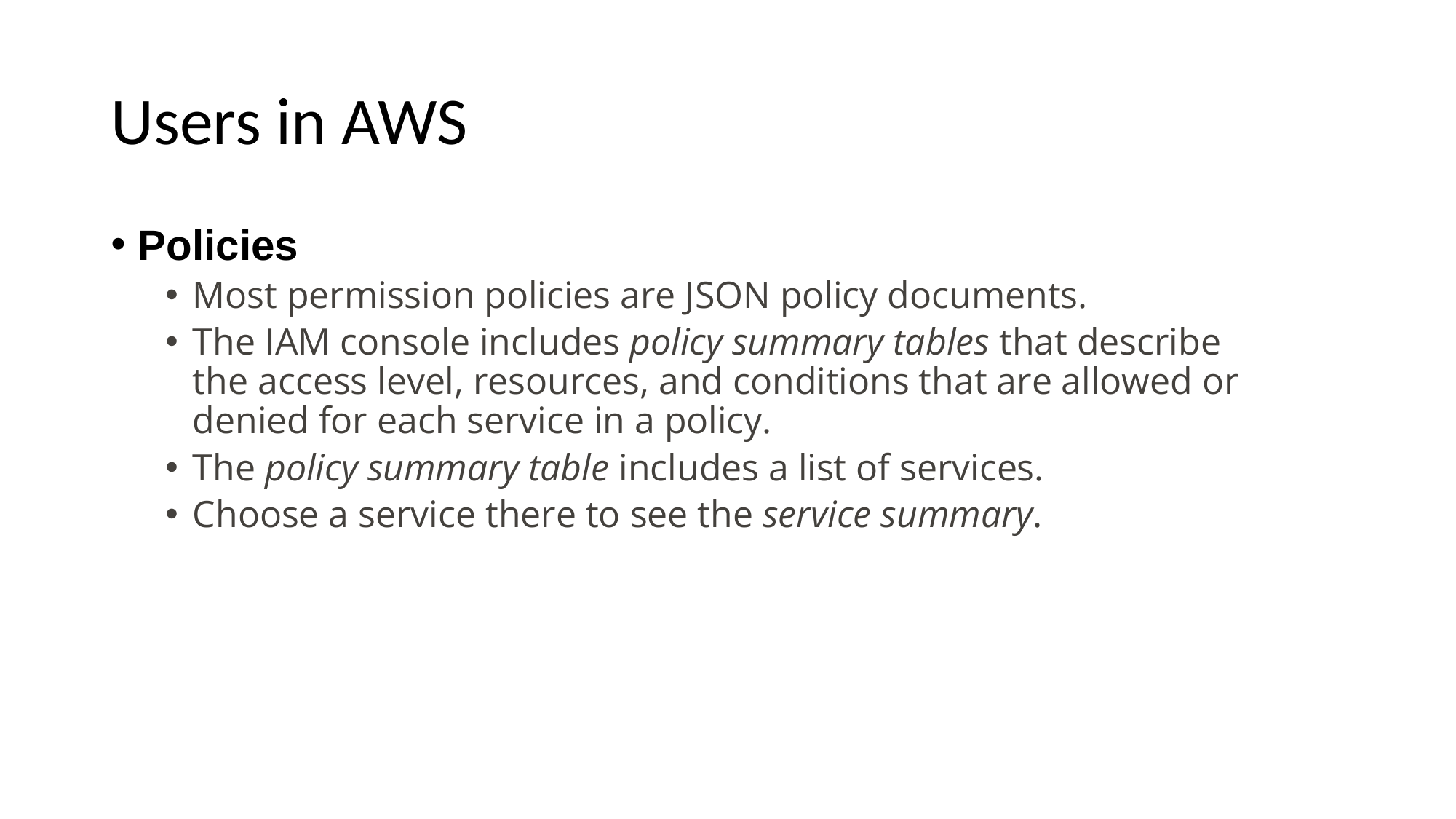

# Users in AWS
Policies
Most permission policies are JSON policy documents.
The IAM console includes policy summary tables that describe the access level, resources, and conditions that are allowed or denied for each service in a policy.
The policy summary table includes a list of services.
Choose a service there to see the service summary.